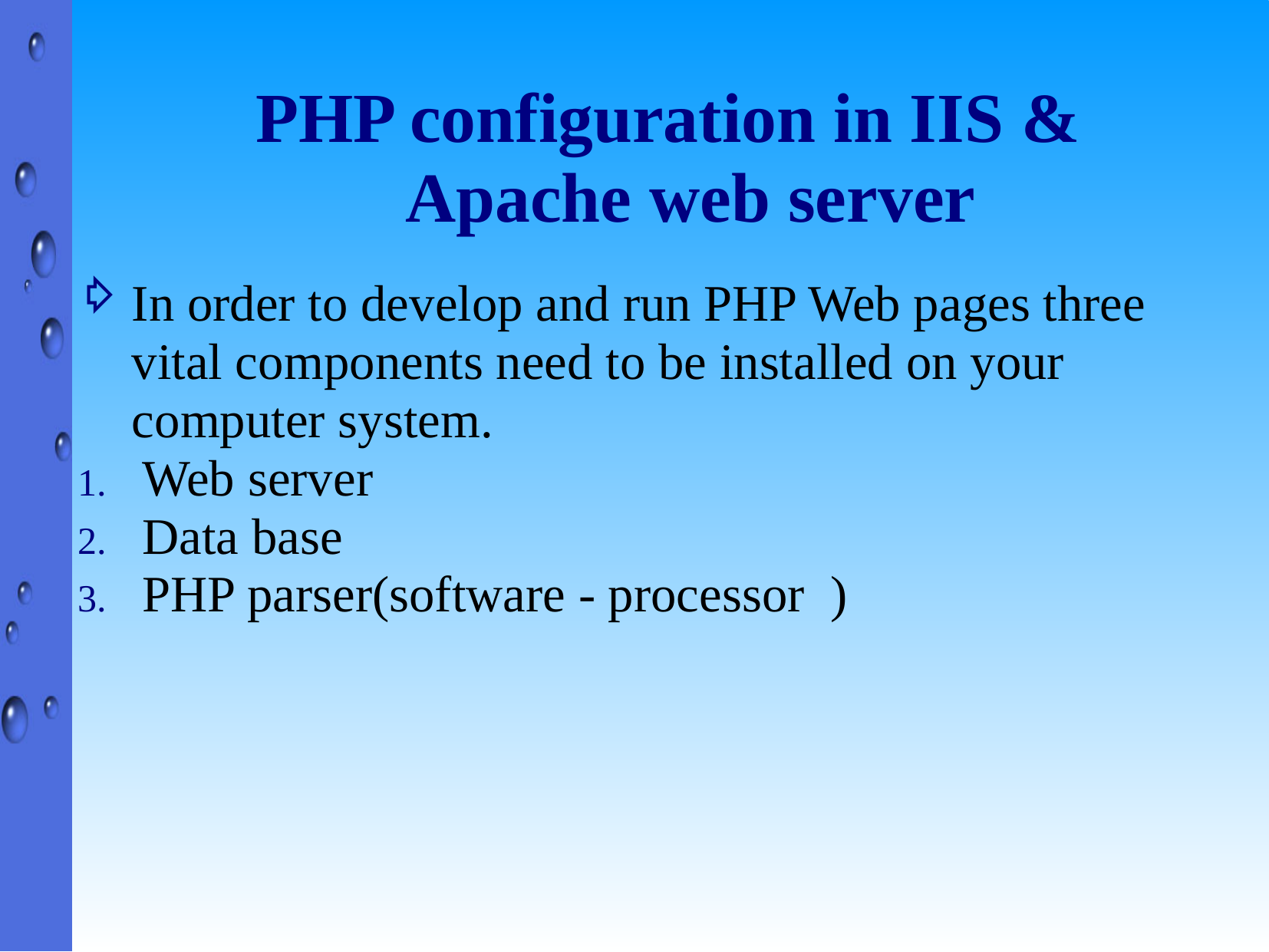

# PHP configuration in IIS & Apache web server
In order to develop and run PHP Web pages three vital components need to be installed on your computer system.
Web server
Data base
PHP parser(software - processor  )